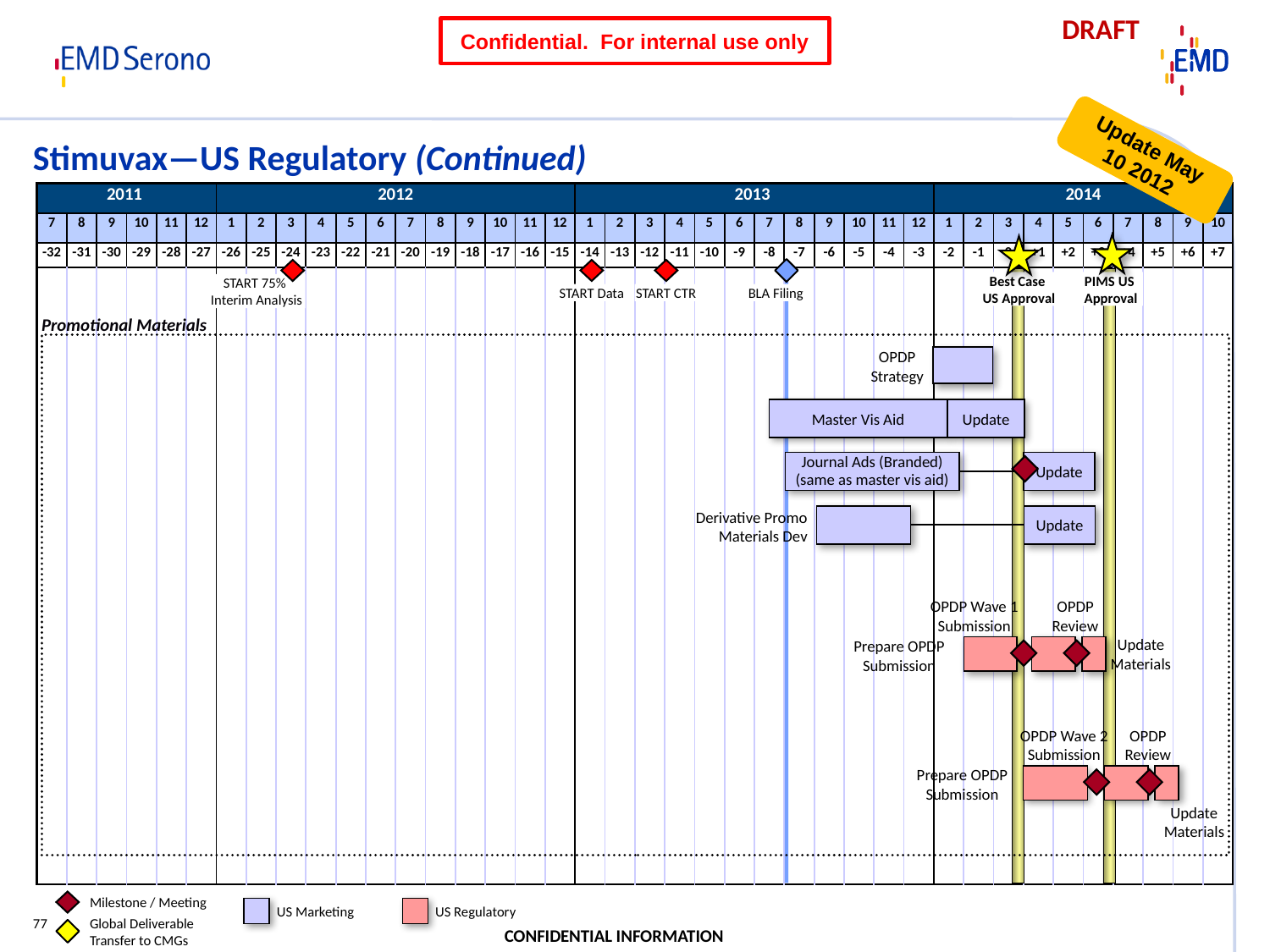

# Stimuvax—US Regulatory (Continued)
Promotional Materials

OPDP Strategy
Master Vis Aid
Update
Journal Ads (Branded) (same as master vis aid)
Update

Update
Derivative Promo Materials Dev
OPDP Wave 1 Submission
OPDP Review
Update Materials
Prepare OPDP Submission

OPDP Wave 2 Submission
OPDP Review
Prepare OPDP Submission

Update Materials
Milestone / Meeting

Global Deliverable Transfer to CMGs

US Marketing
US Regulatory

77